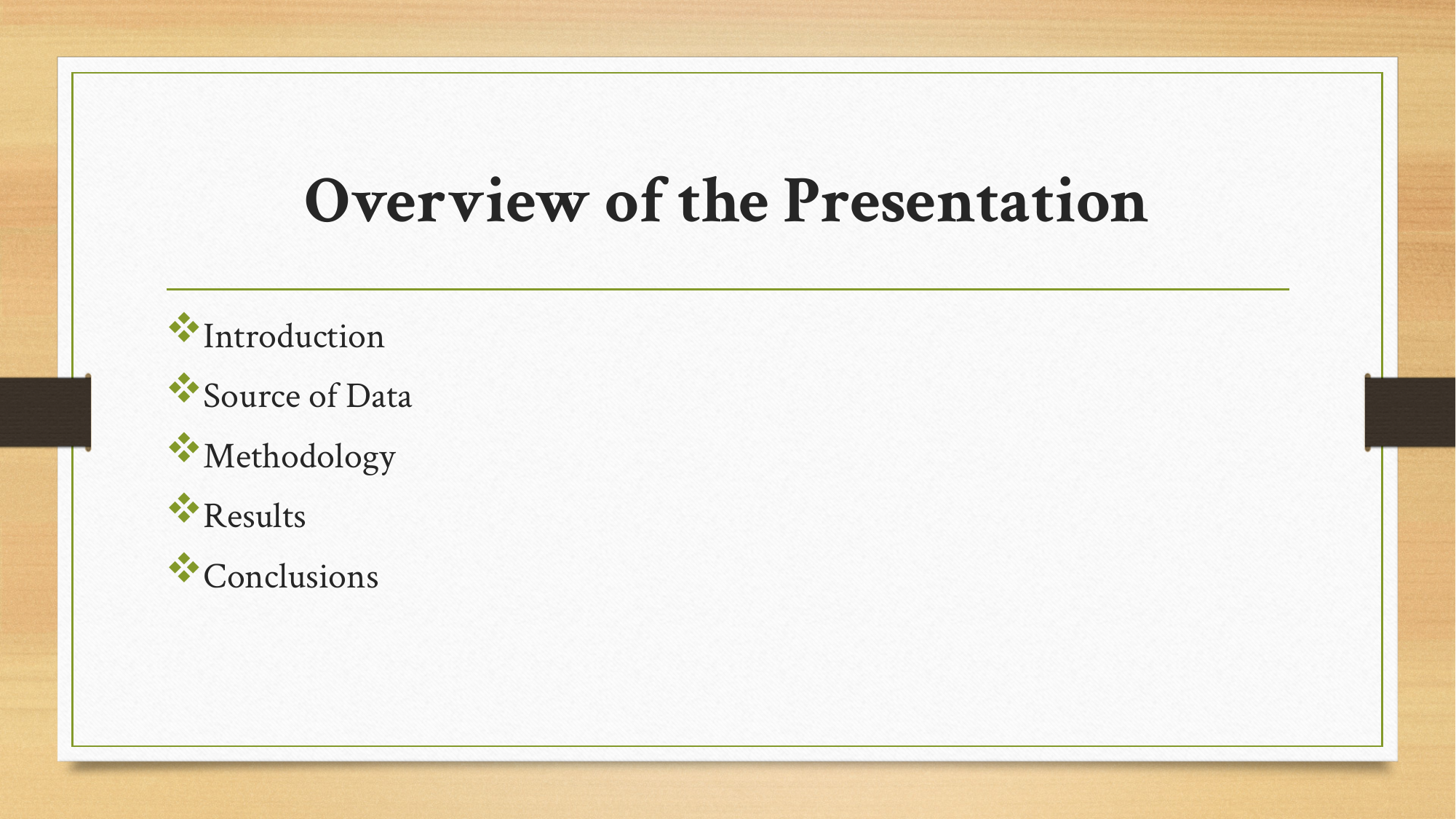

# Overview of the Presentation
Introduction
Source of Data
Methodology
Results
Conclusions